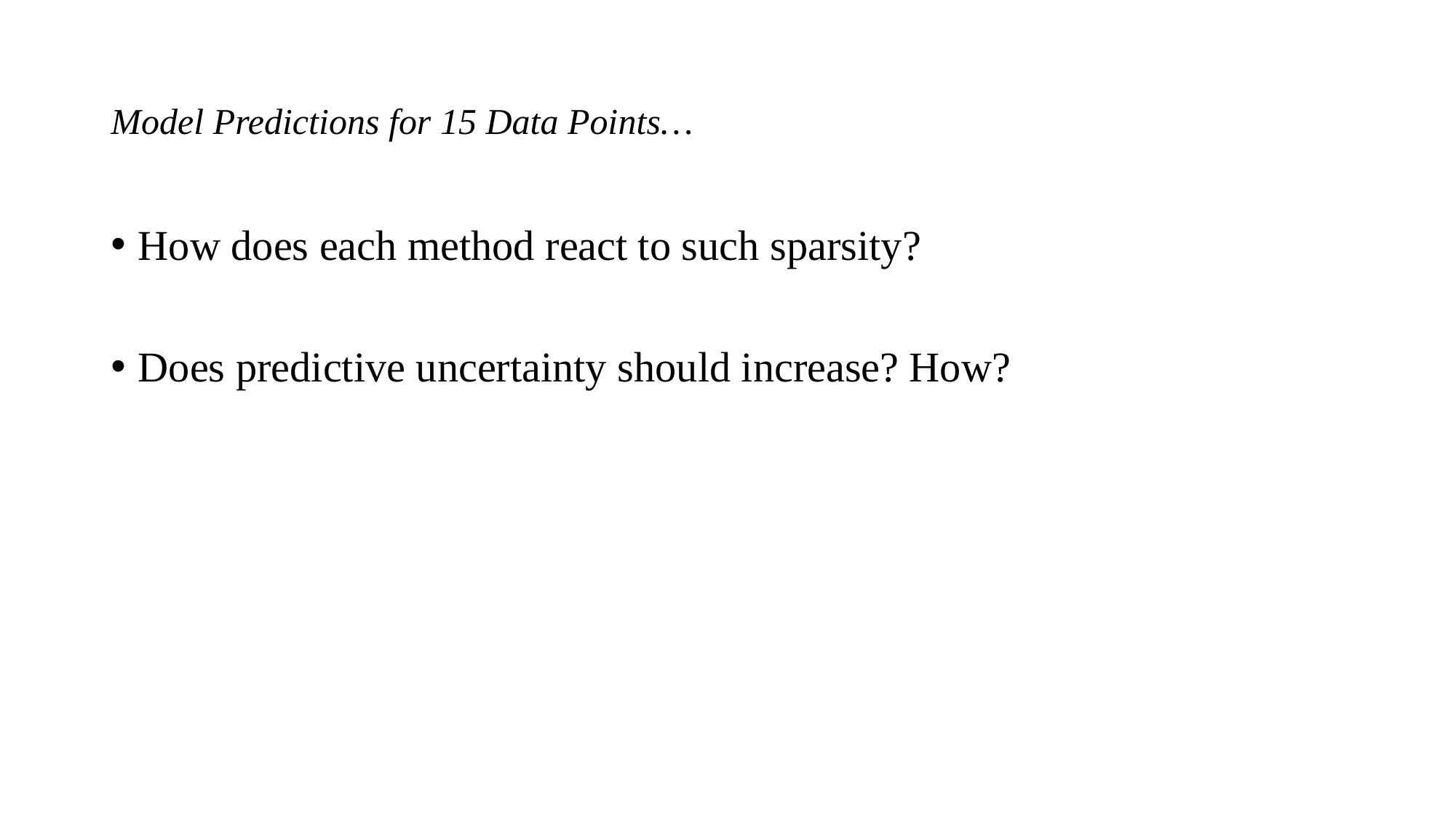

# Model Predictions for 15 Data Points…
How does each method react to such sparsity?

Does predictive uncertainty should increase? How?